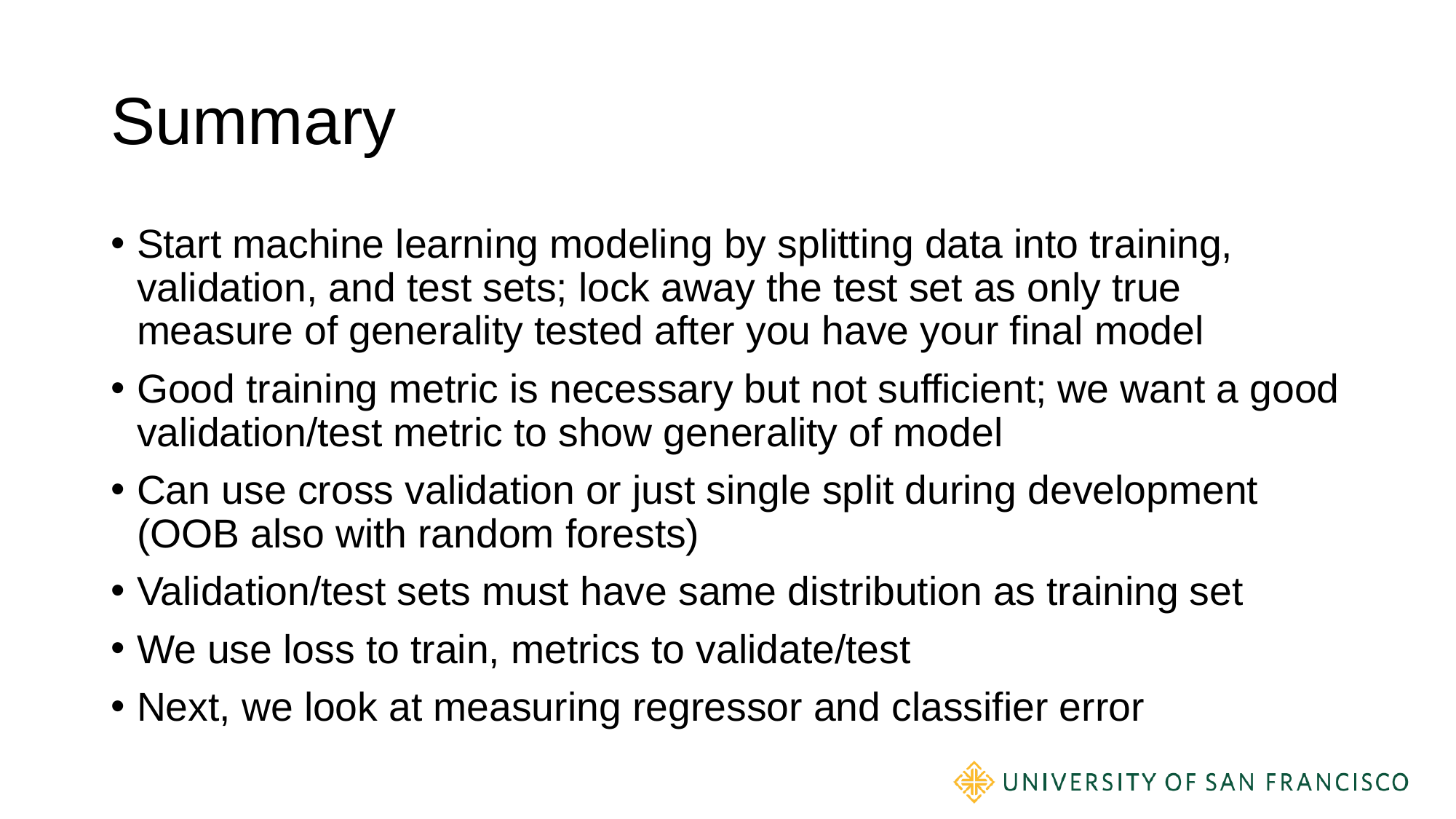

# Summary
Start machine learning modeling by splitting data into training, validation, and test sets; lock away the test set as only true measure of generality tested after you have your final model
Good training metric is necessary but not sufficient; we want a good validation/test metric to show generality of model
Can use cross validation or just single split during development (OOB also with random forests)
Validation/test sets must have same distribution as training set
We use loss to train, metrics to validate/test
Next, we look at measuring regressor and classifier error